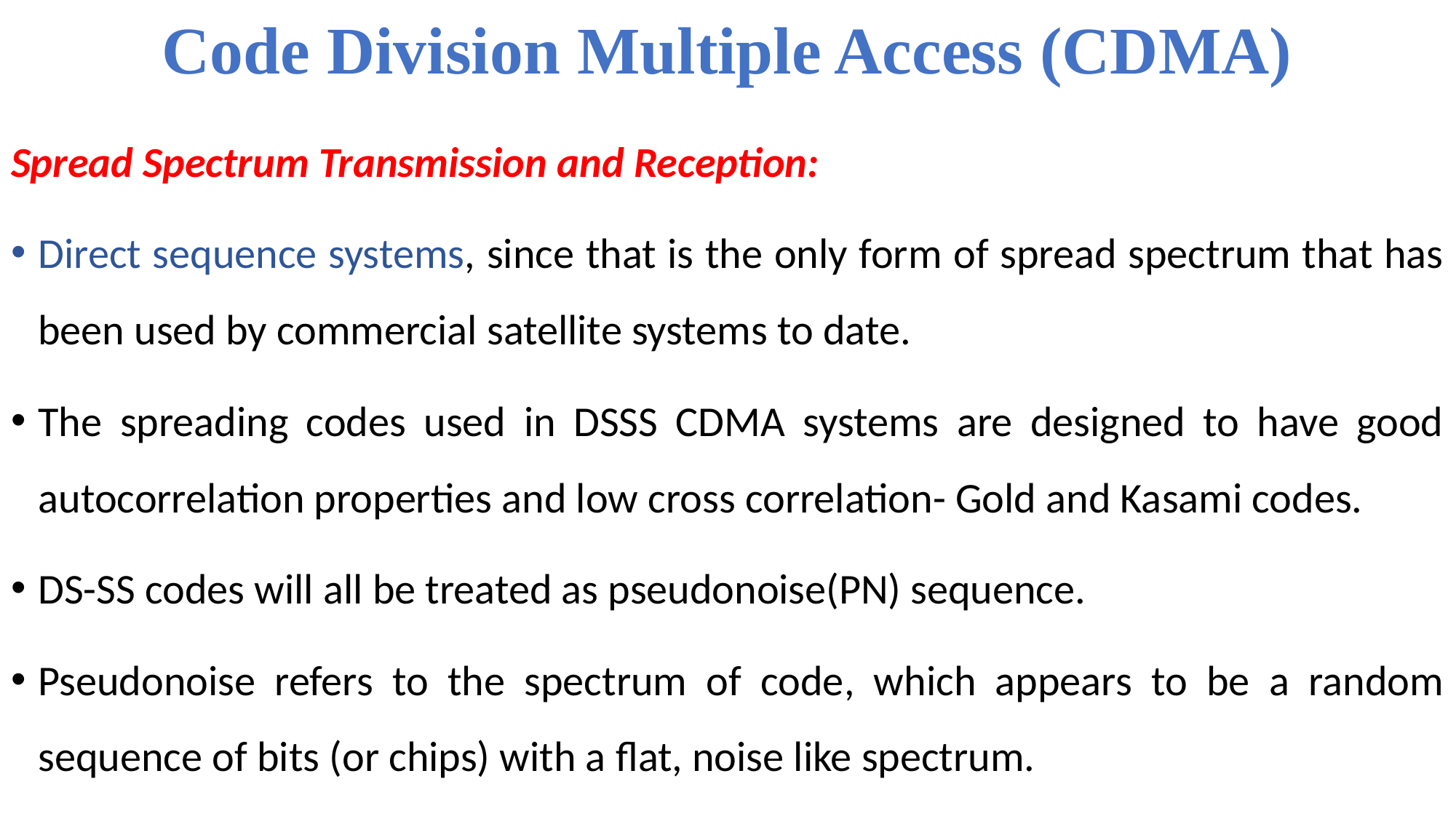

# Code Division Multiple Access (CDMA)
Spread Spectrum Transmission and Reception:
Direct sequence systems, since that is the only form of spread spectrum that has been used by commercial satellite systems to date.
The spreading codes used in DSSS CDMA systems are designed to have good autocorrelation properties and low cross correlation- Gold and Kasami codes.
DS-SS codes will all be treated as pseudonoise(PN) sequence.
Pseudonoise refers to the spectrum of code, which appears to be a random sequence of bits (or chips) with a flat, noise like spectrum.